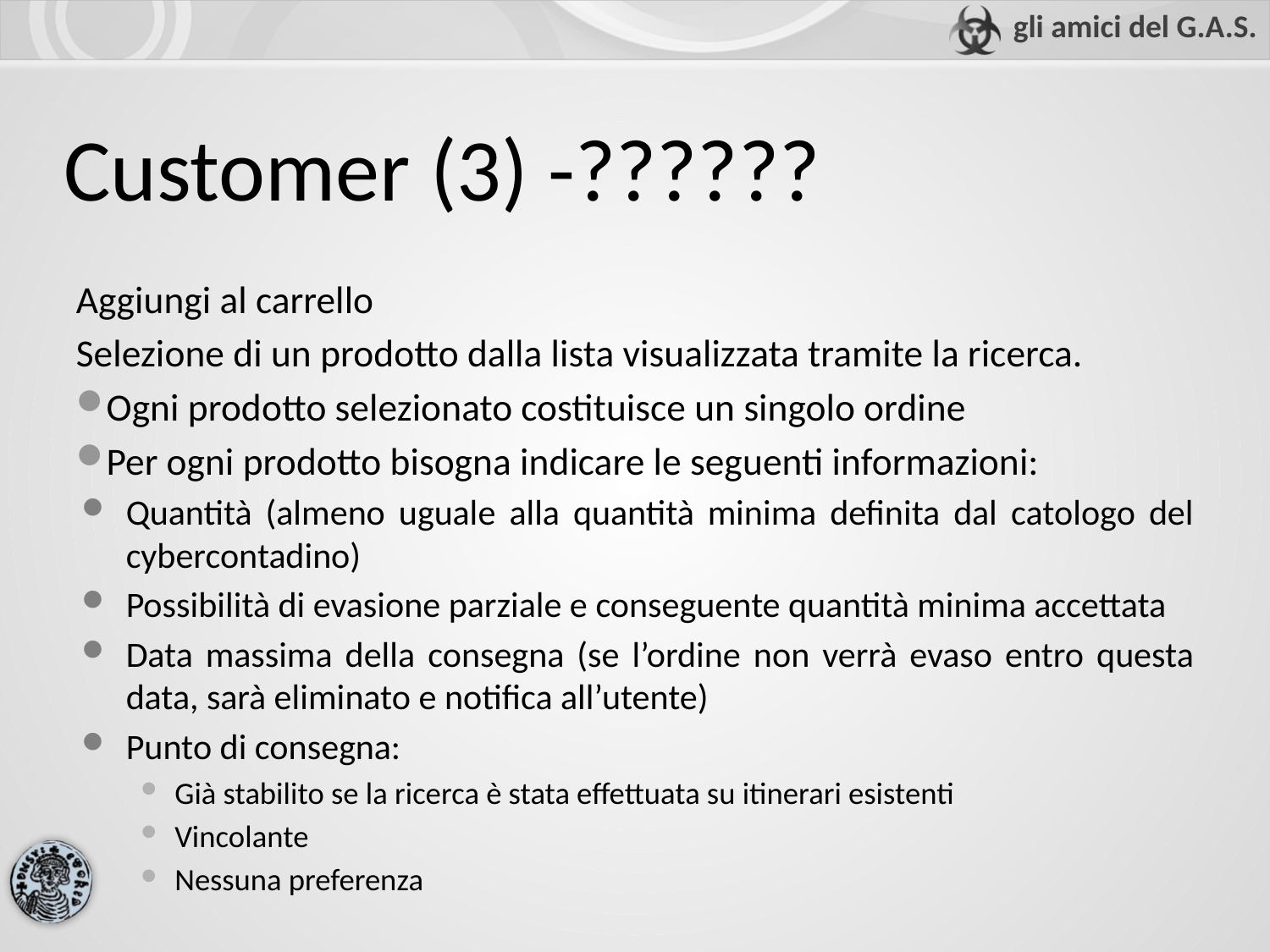

# Customer (3) -??????
Aggiungi al carrello
Selezione di un prodotto dalla lista visualizzata tramite la ricerca.
Ogni prodotto selezionato costituisce un singolo ordine
Per ogni prodotto bisogna indicare le seguenti informazioni:
Quantità (almeno uguale alla quantità minima definita dal catologo del cybercontadino)
Possibilità di evasione parziale e conseguente quantità minima accettata
Data massima della consegna (se l’ordine non verrà evaso entro questa data, sarà eliminato e notifica all’utente)
Punto di consegna:
Già stabilito se la ricerca è stata effettuata su itinerari esistenti
Vincolante
Nessuna preferenza